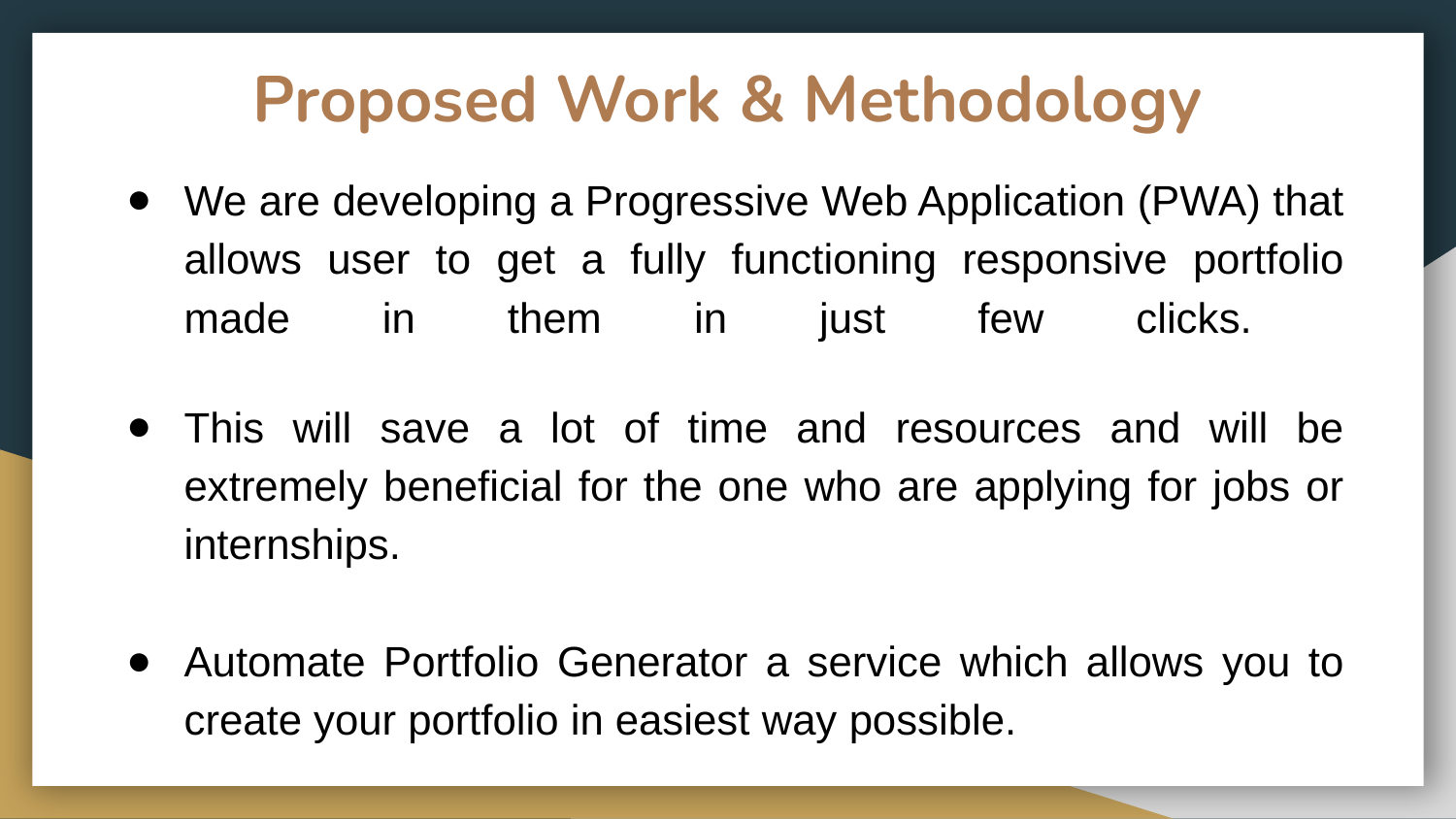

Proposed Work & Methodology
We are developing a Progressive Web Application (PWA) that allows user to get a fully functioning responsive portfolio made in them in just few clicks.
This will save a lot of time and resources and will be extremely beneficial for the one who are applying for jobs or internships.
Automate Portfolio Generator a service which allows you to create your portfolio in easiest way possible.